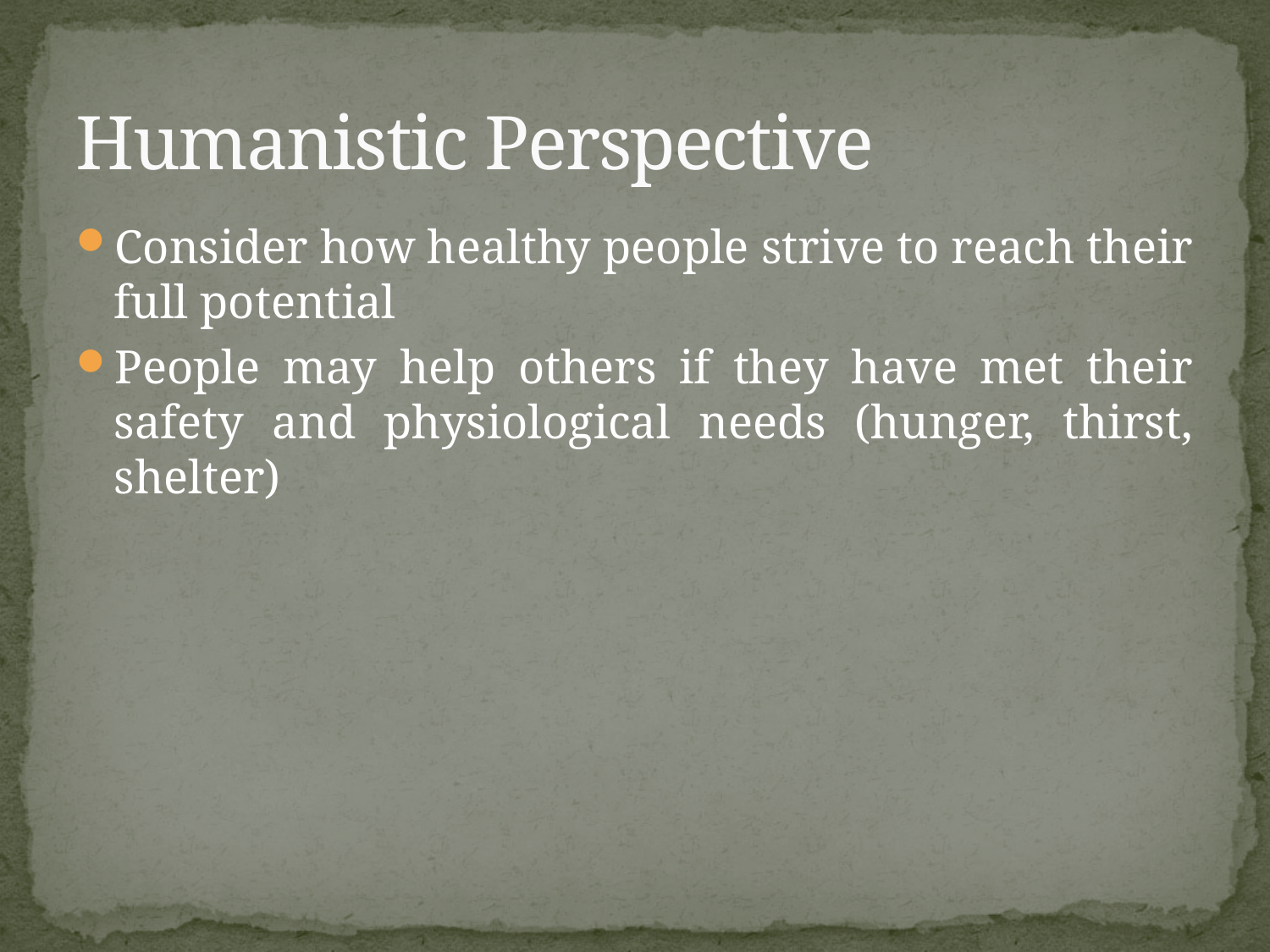

# Humanistic Perspective
Consider how healthy people strive to reach their full potential
People may help others if they have met their safety and physiological needs (hunger, thirst, shelter)